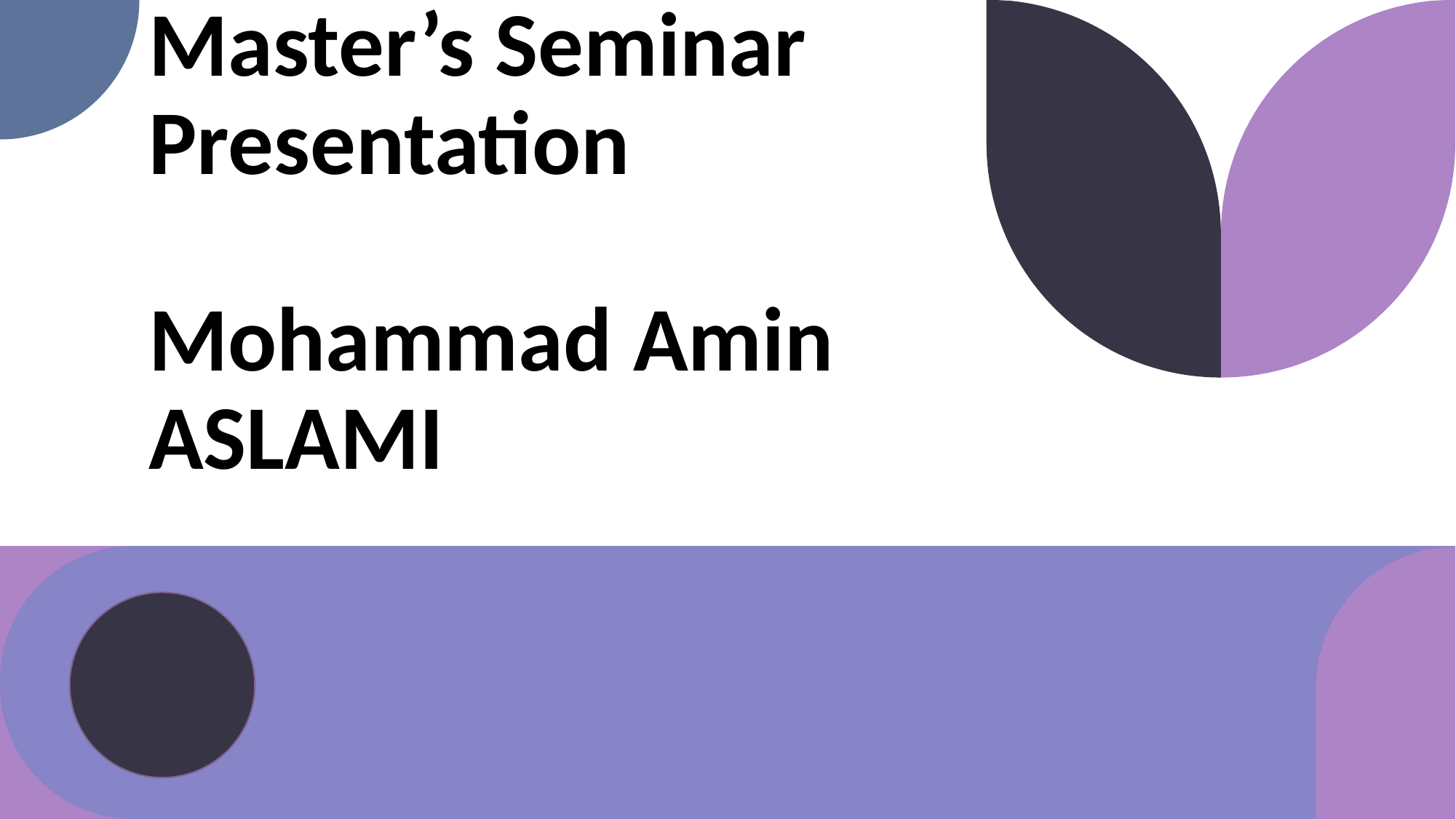

# Master’s Seminar Presentation Mohammad Amin ASLAMI